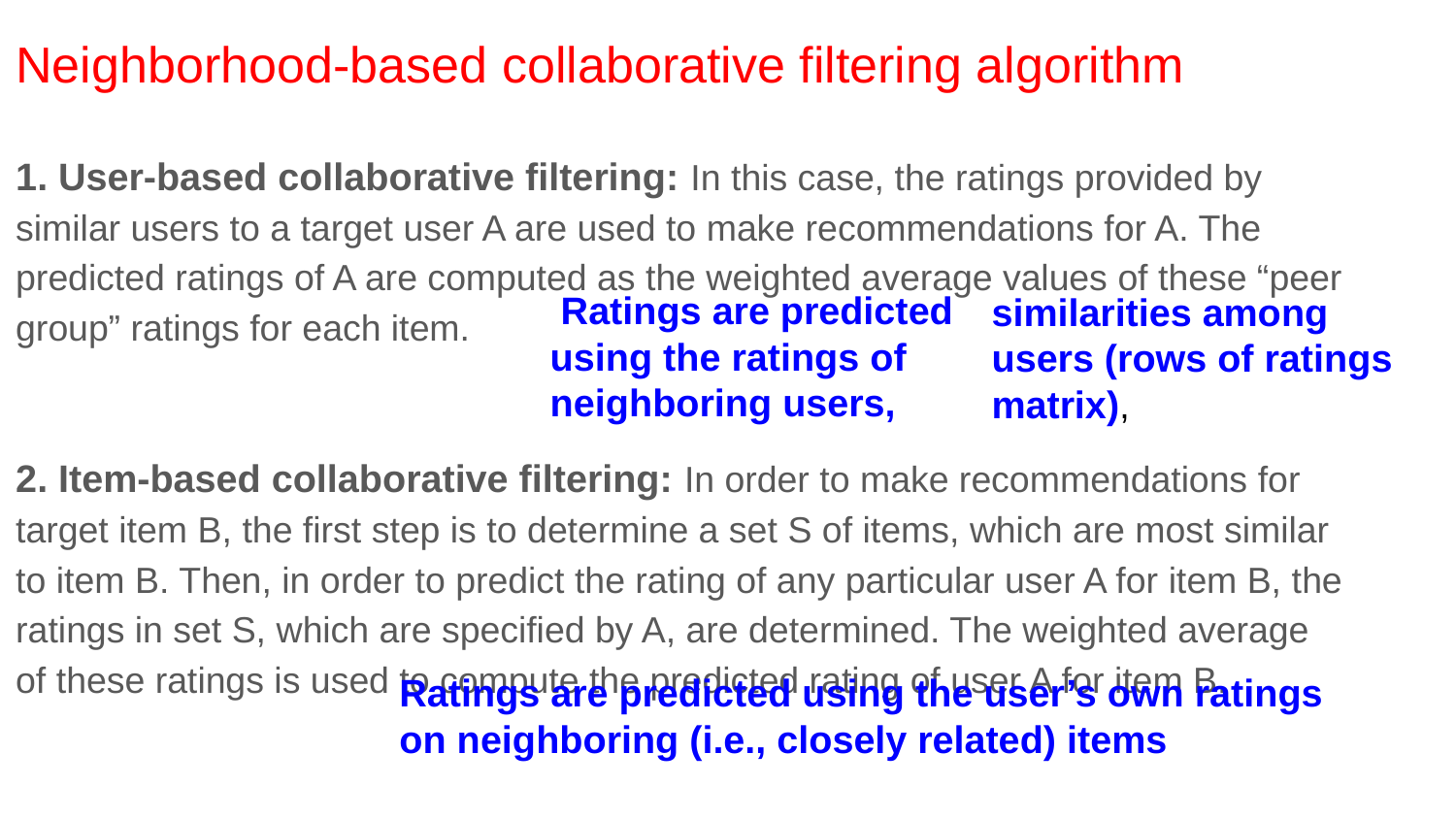

# Neighborhood-based collaborative filtering algorithm

1. User-based collaborative filtering: In this case, the ratings provided by similar users to a target user A are used to make recommendations for A. The predicted ratings of A are computed as the weighted average values of these “peer group” ratings for each item.

2. Item-based collaborative filtering: In order to make recommendations for target item B, the first step is to determine a set S of items, which are most similar to item B. Then, in order to predict the rating of any particular user A for item B, the ratings in set S, which are specified by A, are determined. The weighted average of these ratings is used to compute the predicted rating of user A for item B.
 Ratings are predicted using the ratings of neighboring users,
similarities among users (rows of ratings matrix),
Ratings are predicted using the user’s own ratings on neighboring (i.e., closely related) items